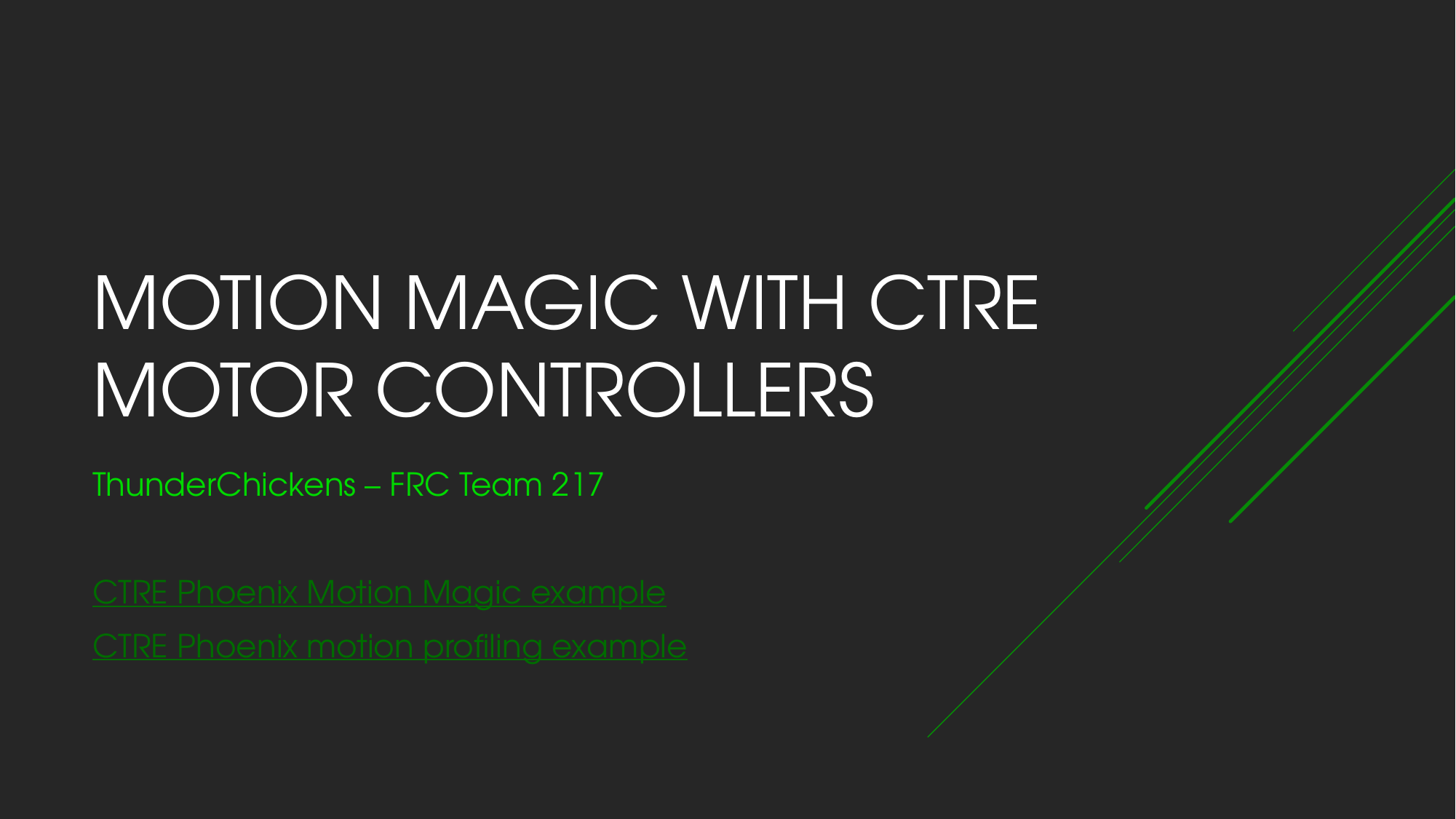

# Motion Magic with CTRE Motor Controllers
ThunderChickens – FRC Team 217

CTRE Phoenix Motion Magic example
CTRE Phoenix motion profiling example